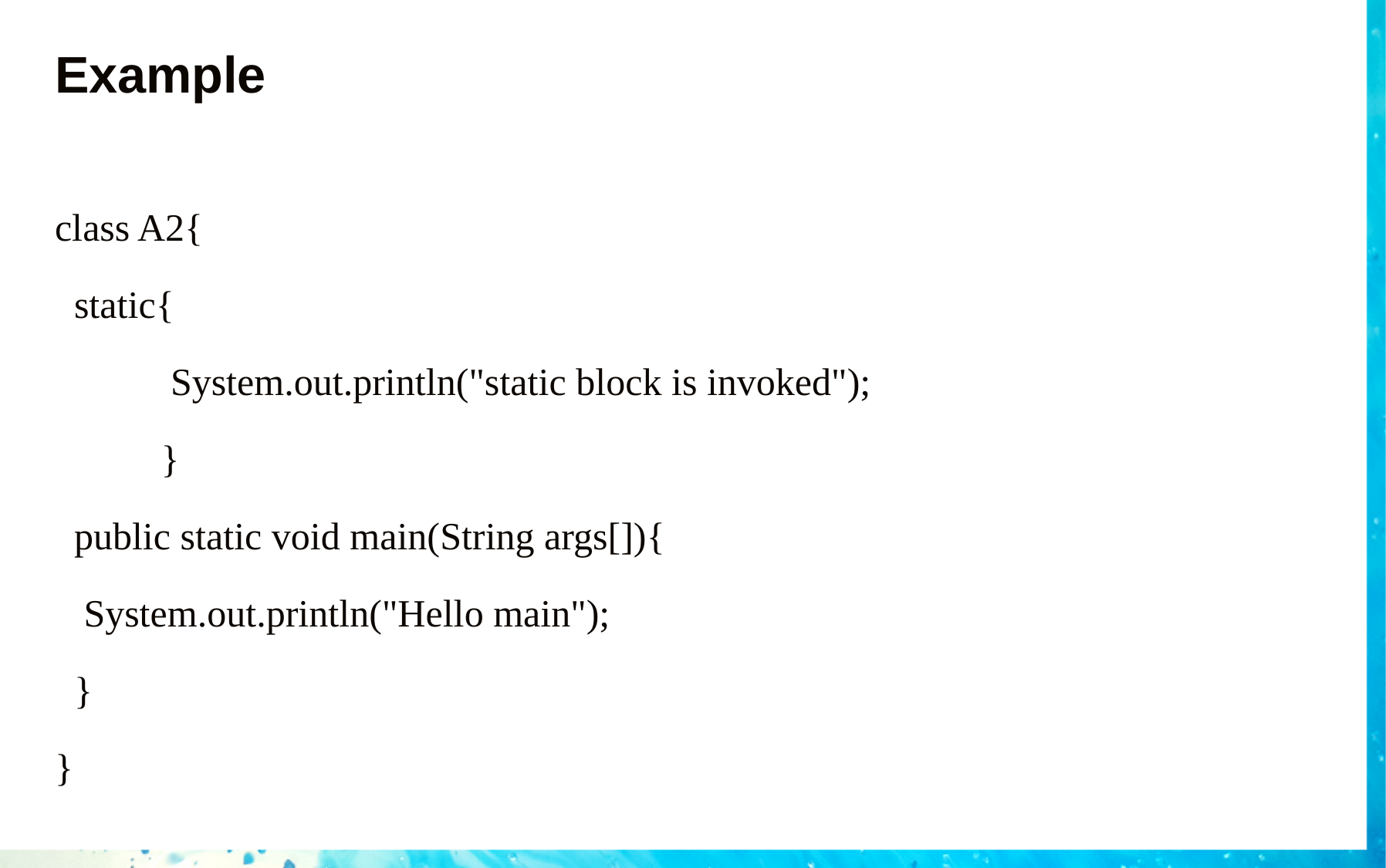

# Example
class A2{
  static{
	System.out.println("static block is invoked");
           }
  public static void main(String args[]){
   System.out.println("Hello main");
  }
}